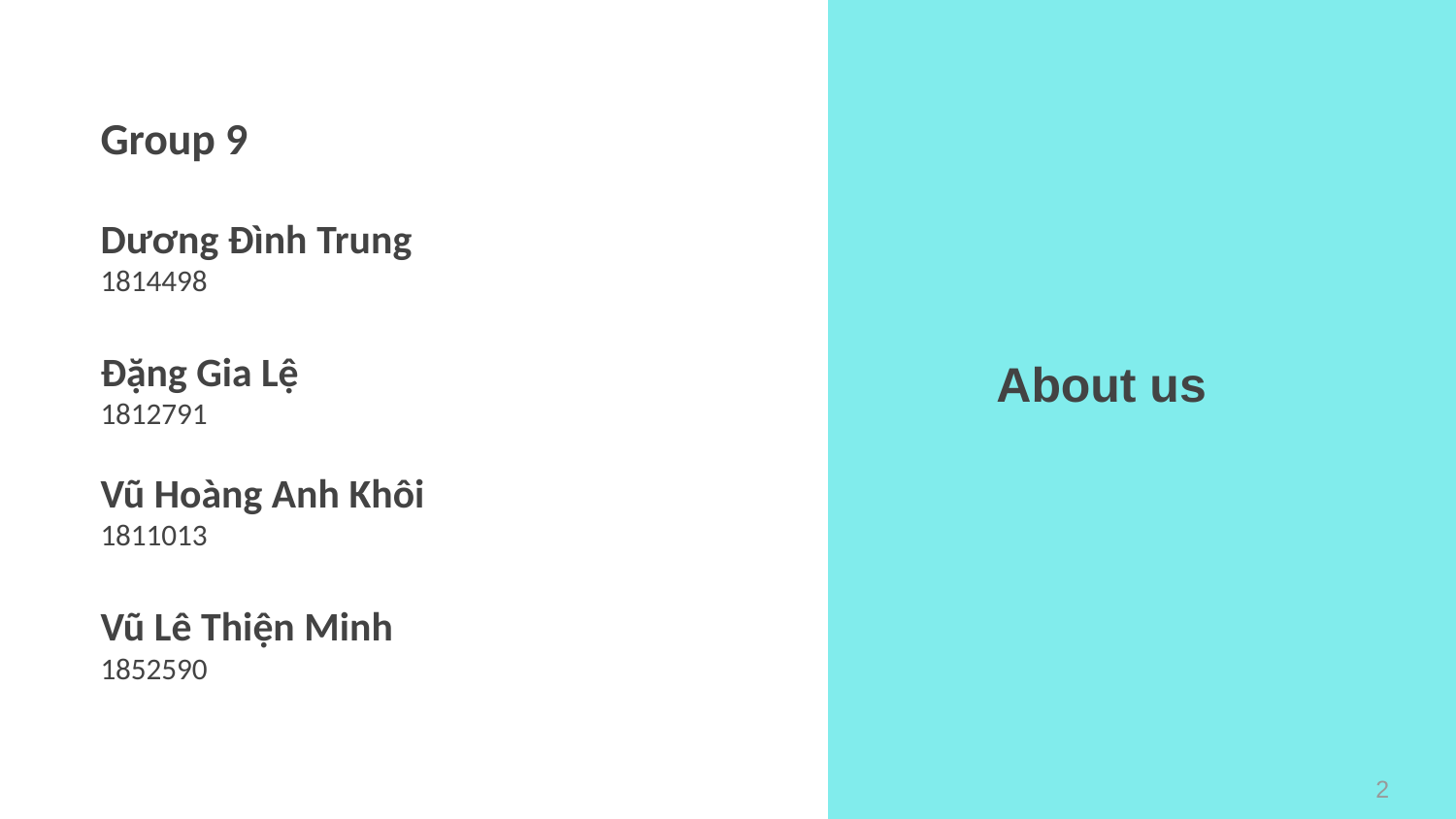

Group 9

Dương Đình Trung
1814498

Đặng Gia Lệ
1812791

Vũ Hoàng Anh Khôi
1811013

Vũ Lê Thiện Minh
1852590

About us

2